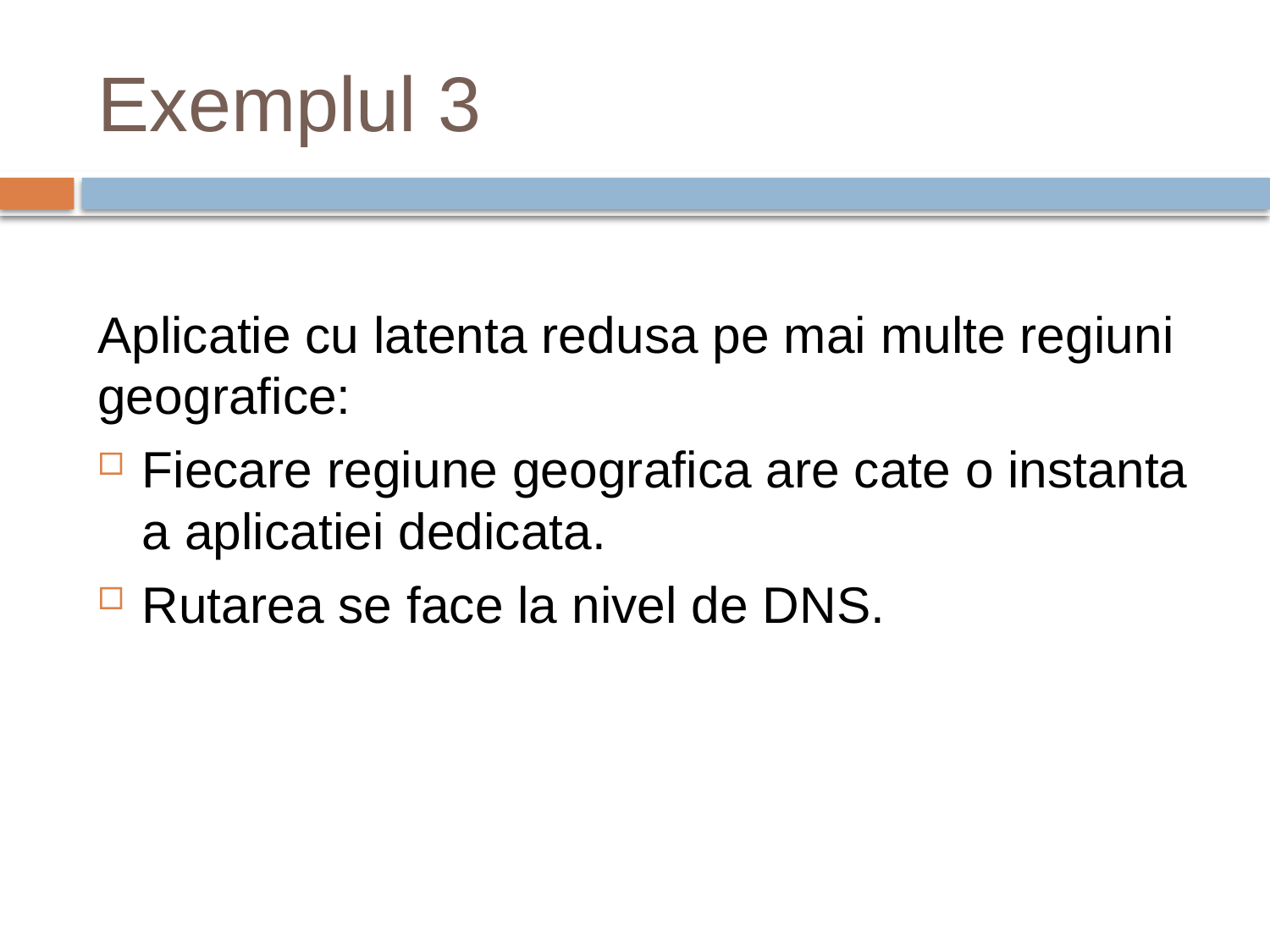

# Exemplul 3

Aplicatie cu latenta redusa pe mai multe regiuni geografice:
Fiecare regiune geografica are cate o instanta a aplicatiei dedicata.
Rutarea se face la nivel de DNS.